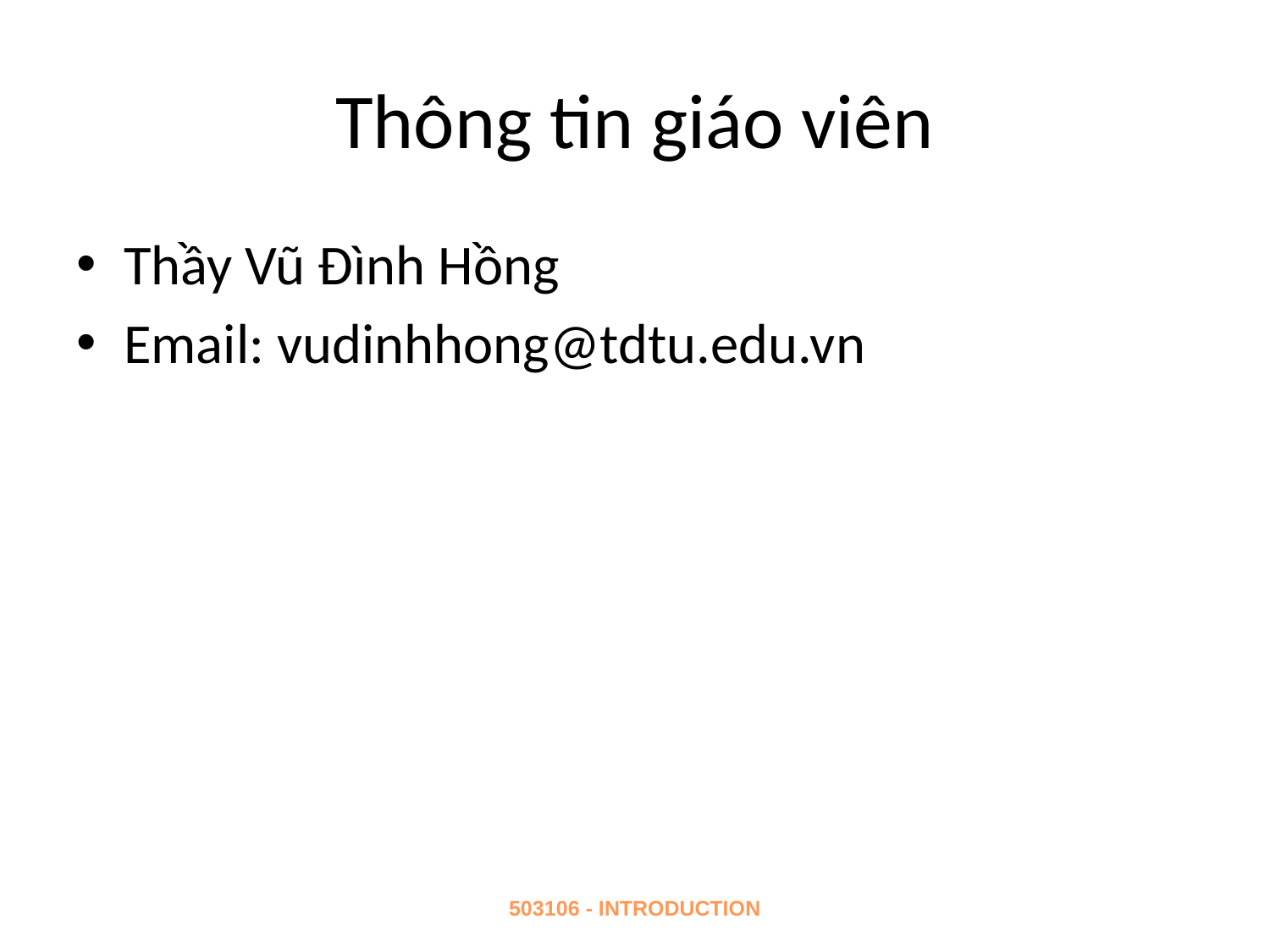

# Thông tin giáo viên
Thầy Vũ Đình Hồng
Email: vudinhhong@tdtu.edu.vn
503106 - INTRODUCTION